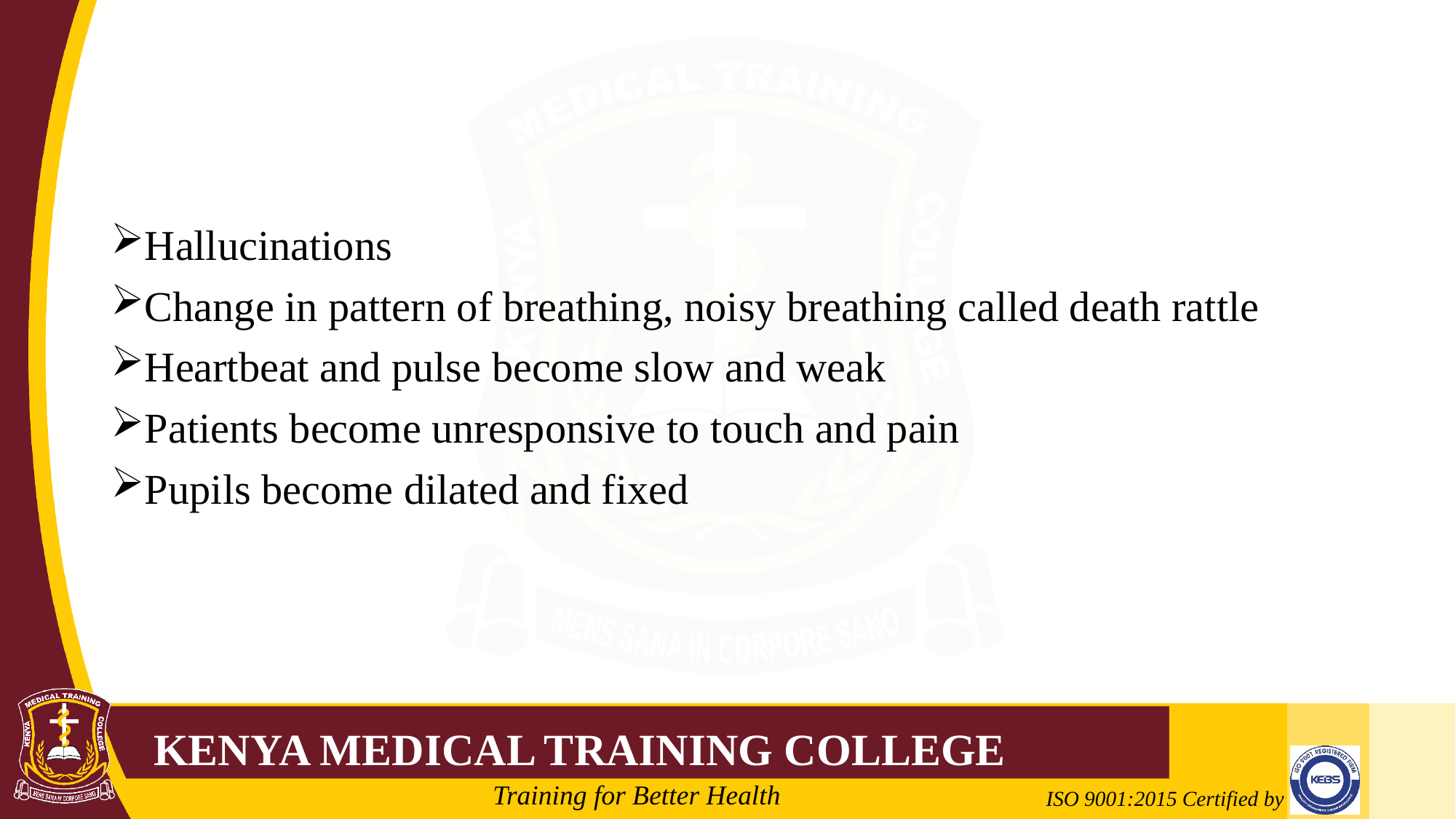

#
Hallucinations
Change in pattern of breathing, noisy breathing called death rattle
Heartbeat and pulse become slow and weak
Patients become unresponsive to touch and pain
Pupils become dilated and fixed